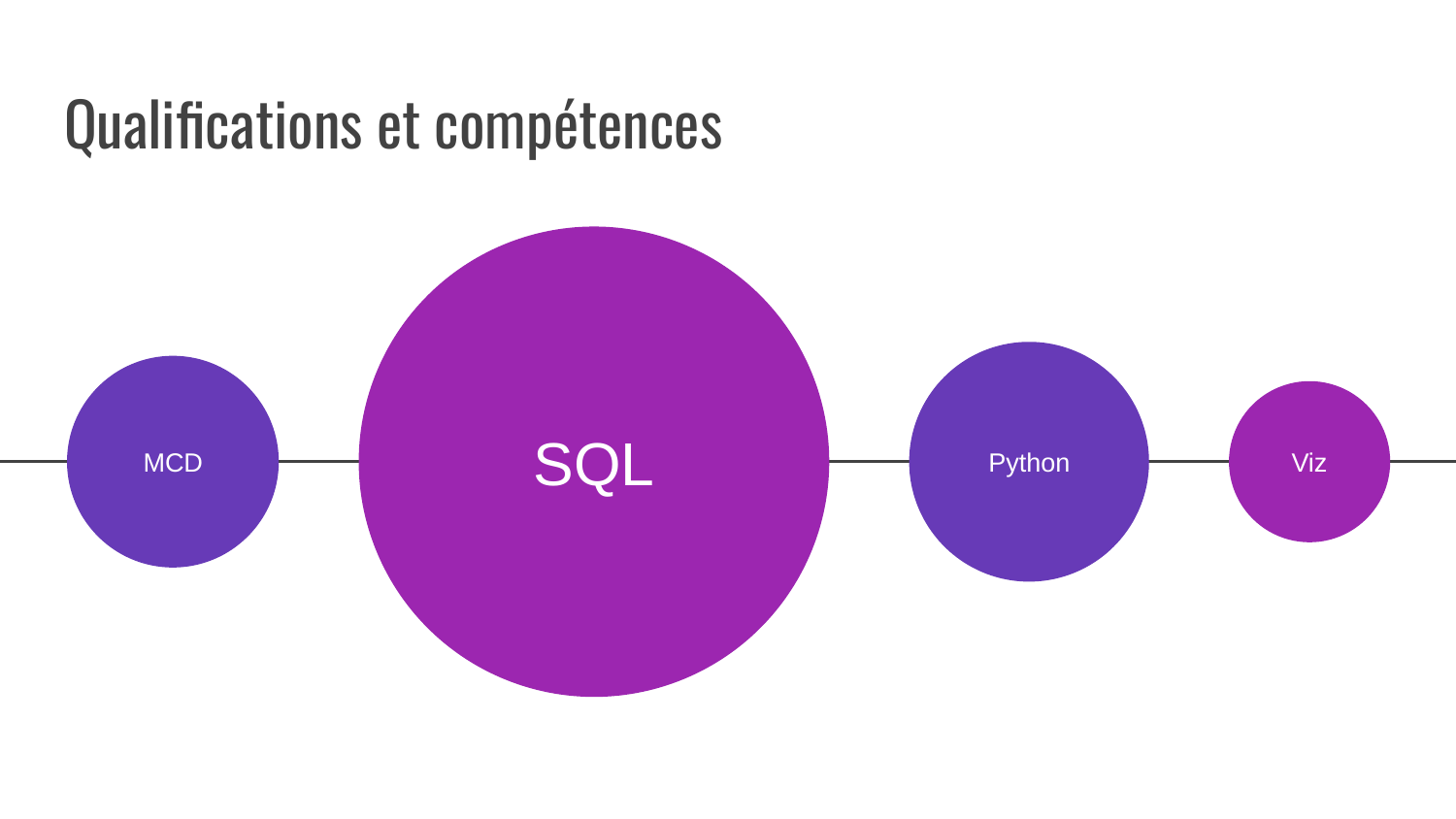

# Qualifications et compétences

MCD
SQL
Python
Viz